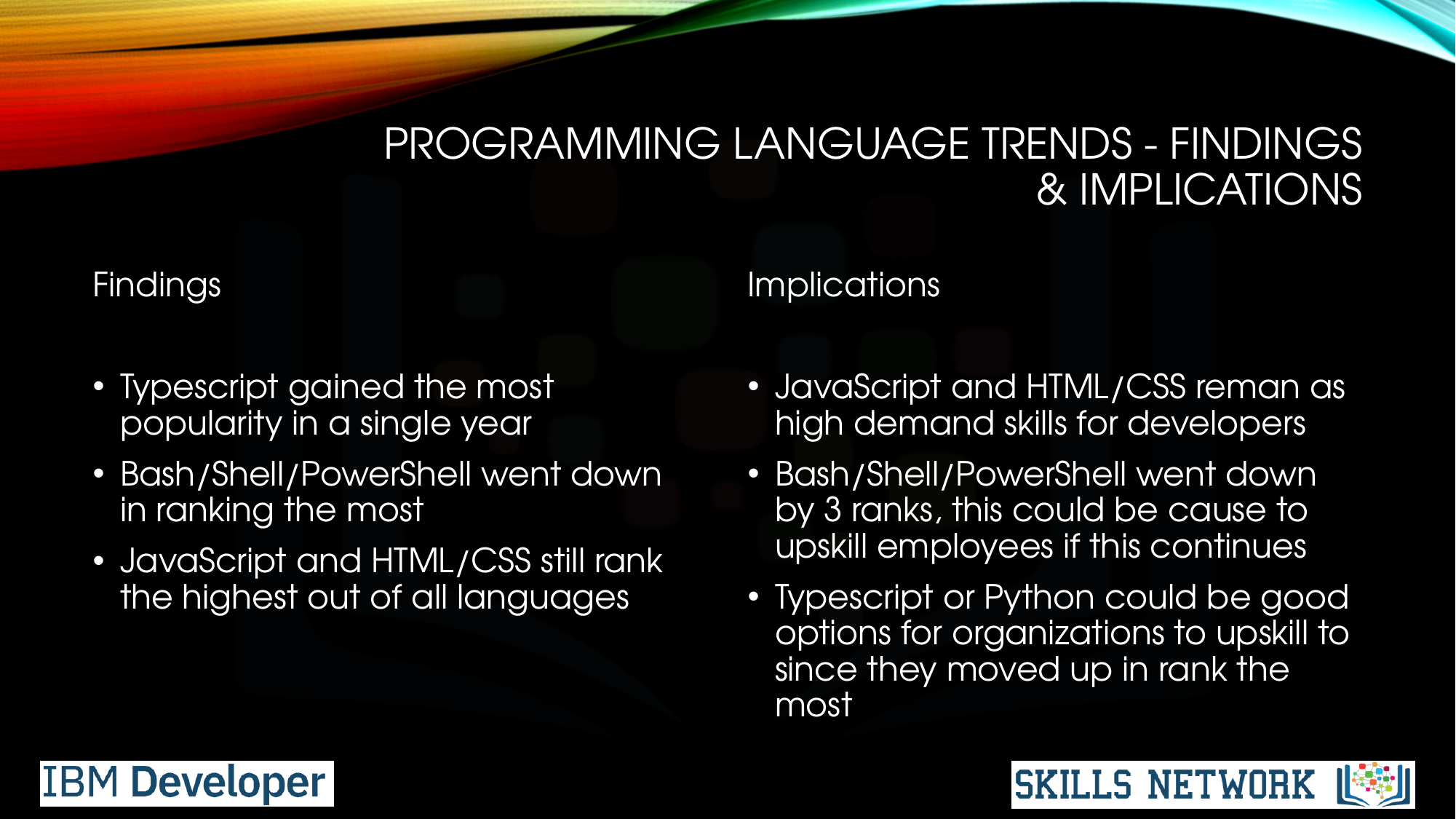

# PROGRAMMING LANGUAGE TRENDS - FINDINGS & IMPLICATIONS
Findings

Typescript gained the most popularity in a single year
Bash/Shell/PowerShell went down in ranking the most
JavaScript and HTML/CSS still rank the highest out of all languages
Implications

JavaScript and HTML/CSS reman as high demand skills for developers
Bash/Shell/PowerShell went down by 3 ranks, this could be cause to upskill employees if this continues
Typescript or Python could be good options for organizations to upskill to since they moved up in rank the most